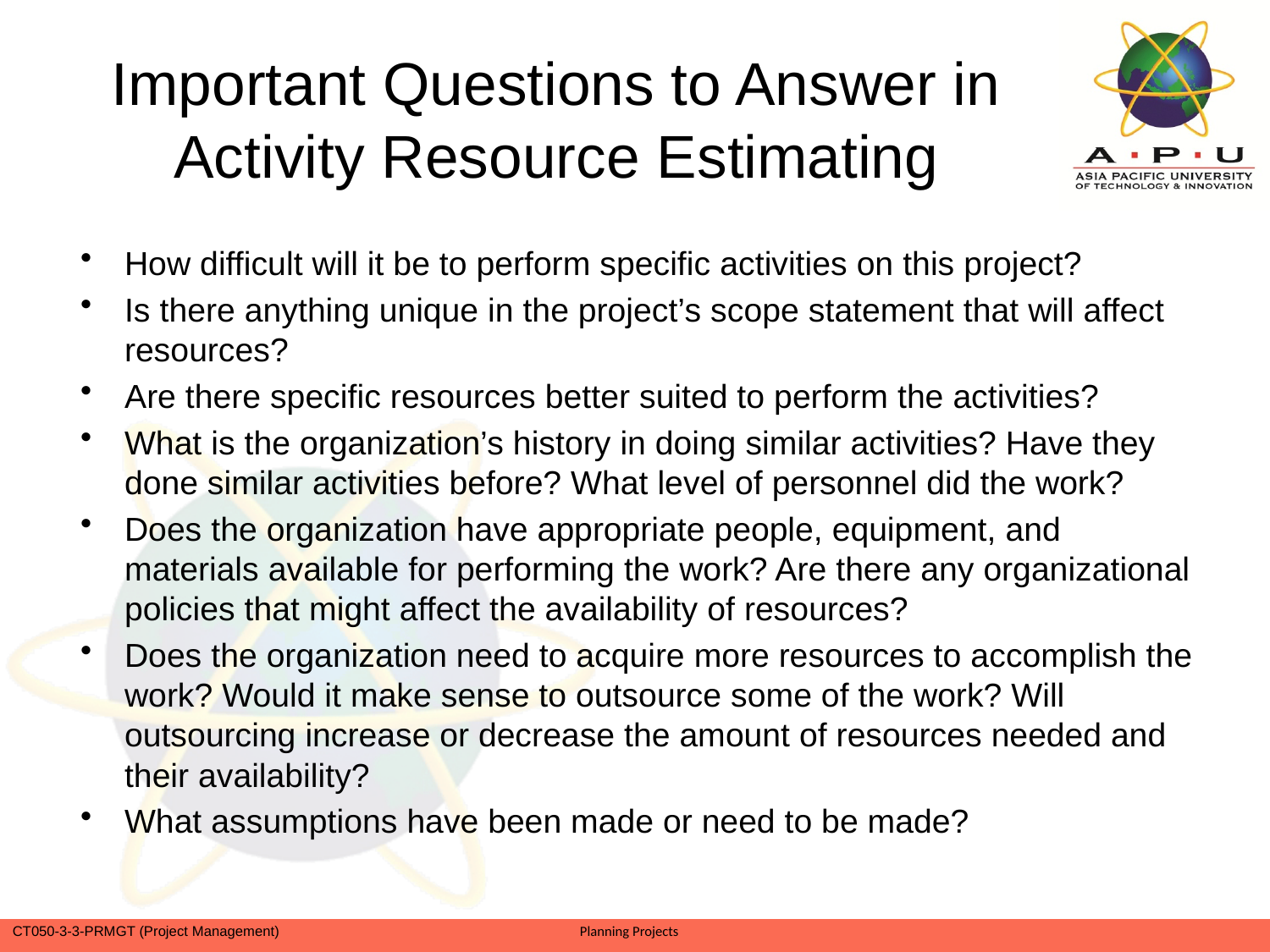

# Important Questions to Answer in Activity Resource Estimating
How difficult will it be to perform specific activities on this project?
Is there anything unique in the project’s scope statement that will affect resources?
Are there specific resources better suited to perform the activities?
What is the organization’s history in doing similar activities? Have they done similar activities before? What level of personnel did the work?
Does the organization have appropriate people, equipment, and materials available for performing the work? Are there any organizational policies that might affect the availability of resources?
Does the organization need to acquire more resources to accomplish the work? Would it make sense to outsource some of the work? Will outsourcing increase or decrease the amount of resources needed and their availability?
What assumptions have been made or need to be made?